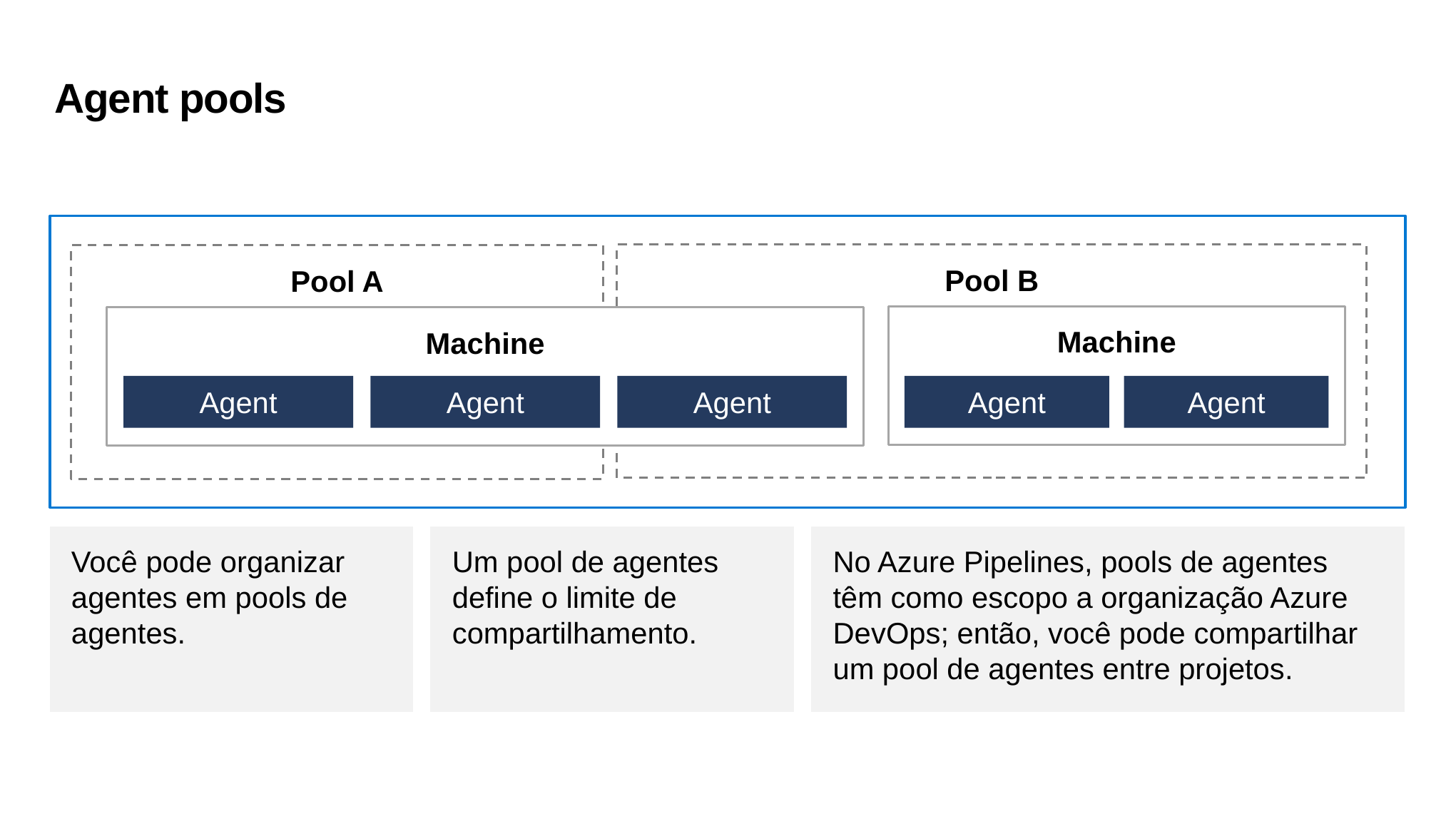

# Agent pools

Pool B
Pool A
Machine
Machine
Agent
Agent
Agent
Agent
Agent
Você pode organizar agentes em pools de agentes.
Um pool de agentes define o limite de compartilhamento.
No Azure Pipelines, pools de agentes têm como escopo a organização Azure DevOps; então, você pode compartilhar um pool de agentes entre projetos.